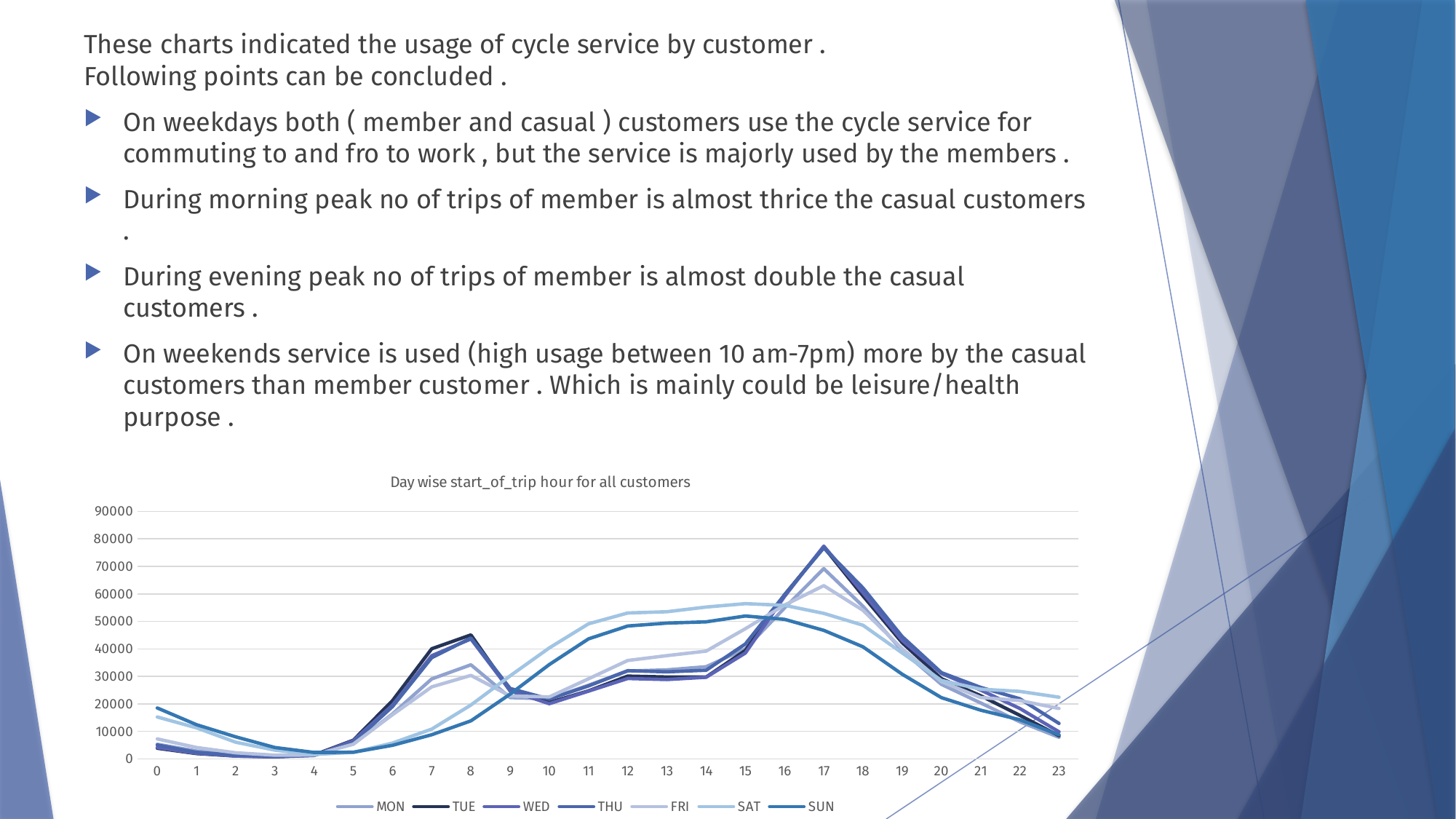

These charts indicated the usage of cycle service by customer .
Following points can be concluded .
On weekdays both ( member and casual ) customers use the cycle service for commuting to and fro to work , but the service is majorly used by the members .
During morning peak no of trips of member is almost thrice the casual customers .
During evening peak no of trips of member is almost double the casual customers .
On weekends service is used (high usage between 10 am-7pm) more by the casual customers than member customer . Which is mainly could be leisure/health purpose .

### Chart: Day wise start_of_trip hour for all customers

| Category | MON | TUE | WED | THU | FRI | SAT | SUN |
|---|---|---|---|---|---|---|---|
| 0 | 5329.0 | 3894.0 | 4143.0 | 5092.0 | 7284.0 | 15260.0 | 18530.0 |
| 1 | 2897.0 | 1954.0 | 2085.0 | 2421.0 | 4166.0 | 11322.0 | 12453.0 |
| 2 | 1724.0 | 1069.0 | 1053.0 | 1406.0 | 2245.0 | 6090.0 | 8044.0 |
| 3 | 1251.0 | 797.0 | 759.0 | 924.0 | 1360.0 | 3206.0 | 4170.0 |
| 4 | 1538.0 | 1457.0 | 1286.0 | 1271.0 | 1442.0 | 1638.0 | 2371.0 |
| 5 | 5432.0 | 6796.0 | 6588.0 | 5990.0 | 5368.0 | 2400.0 | 2442.0 |
| 6 | 16366.0 | 21189.0 | 19551.0 | 19016.0 | 16090.0 | 5786.0 | 4956.0 |
| 7 | 29082.0 | 40046.0 | 37513.0 | 36799.0 | 26193.0 | 10851.0 | 8804.0 |
| 8 | 34225.0 | 45089.0 | 43611.0 | 43959.0 | 30363.0 | 19596.0 | 13849.0 |
| 9 | 22305.0 | 24727.0 | 24816.0 | 25606.0 | 22901.0 | 30206.0 | 23562.0 |
| 10 | 21814.0 | 20517.0 | 20075.0 | 21776.0 | 22556.0 | 40364.0 | 34312.0 |
| 11 | 26796.0 | 24751.0 | 24645.0 | 26530.0 | 29131.0 | 49119.0 | 43644.0 |
| 12 | 31952.0 | 30109.0 | 29244.0 | 32085.0 | 35788.0 | 53067.0 | 48327.0 |
| 13 | 32372.0 | 29778.0 | 28869.0 | 31657.0 | 37550.0 | 53511.0 | 49383.0 |
| 14 | 33524.0 | 29751.0 | 29690.0 | 32241.0 | 39193.0 | 55216.0 | 49840.0 |
| 15 | 40013.0 | 39430.0 | 38478.0 | 41778.0 | 47350.0 | 56452.0 | 51974.0 |
| 16 | 54871.0 | 59665.0 | 59080.0 | 59663.0 | 55934.0 | 55836.0 | 50755.0 |
| 17 | 69162.0 | 77021.0 | 77360.0 | 76721.0 | 62997.0 | 52928.0 | 46747.0 |
| 18 | 55492.0 | 59285.0 | 60426.0 | 62165.0 | 54038.0 | 48604.0 | 40757.0 |
| 19 | 39349.0 | 42251.0 | 43127.0 | 44496.0 | 40056.0 | 38531.0 | 30802.0 |
| 20 | 27114.0 | 29187.0 | 31100.0 | 31377.0 | 28090.0 | 28517.0 | 22292.0 |
| 21 | 20365.0 | 23002.0 | 25057.0 | 26014.0 | 22335.0 | 25370.0 | 17739.0 |
| 22 | 13511.0 | 15841.0 | 18354.0 | 21885.0 | 21225.0 | 24557.0 | 14254.0 |
| 23 | 7882.0 | 8423.0 | 9867.0 | 12911.0 | 18344.0 | 22445.0 | 8775.0 |